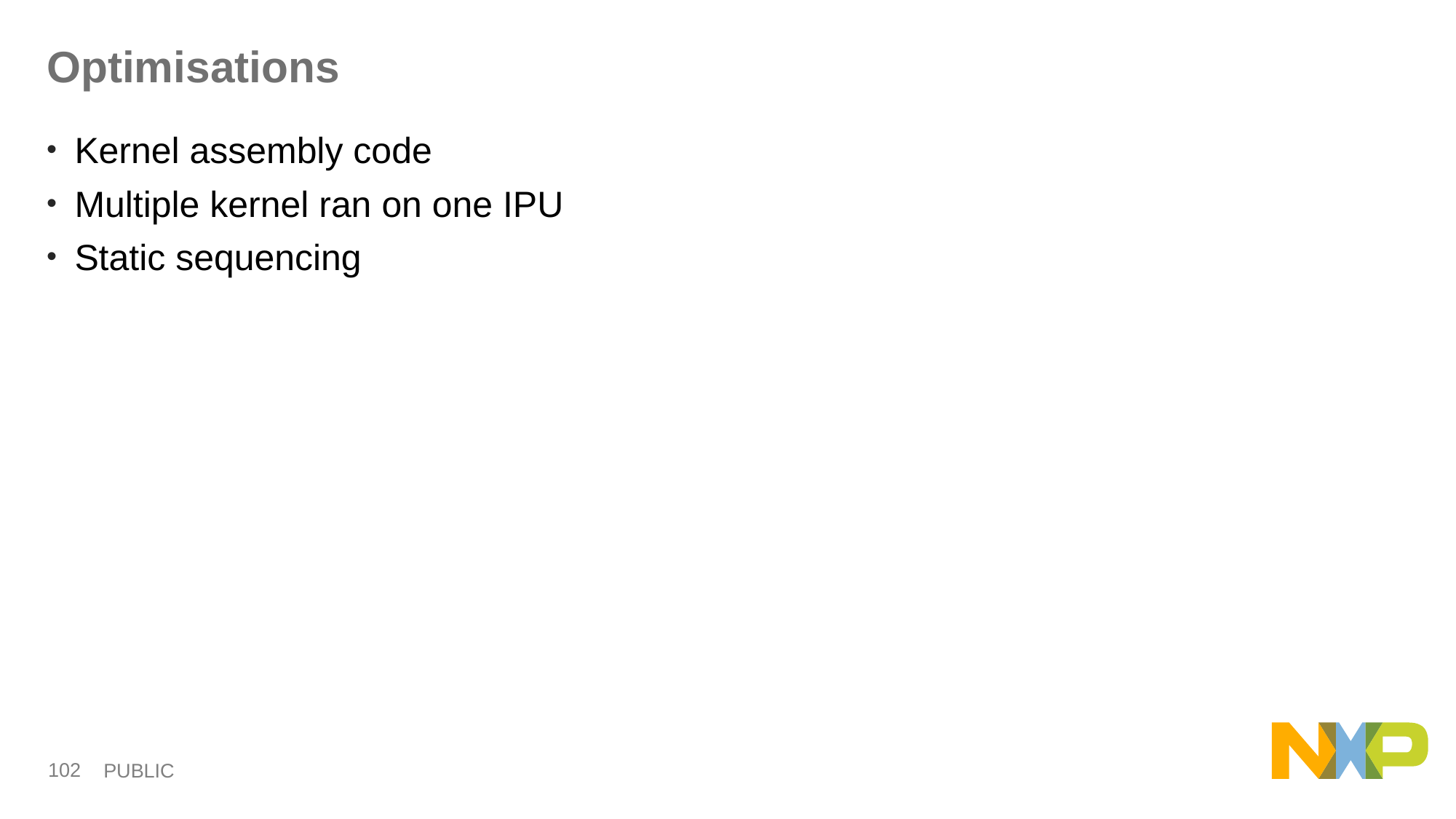

# Optimisations
Kernel assembly code
Multiple kernel ran on one IPU
Static sequencing